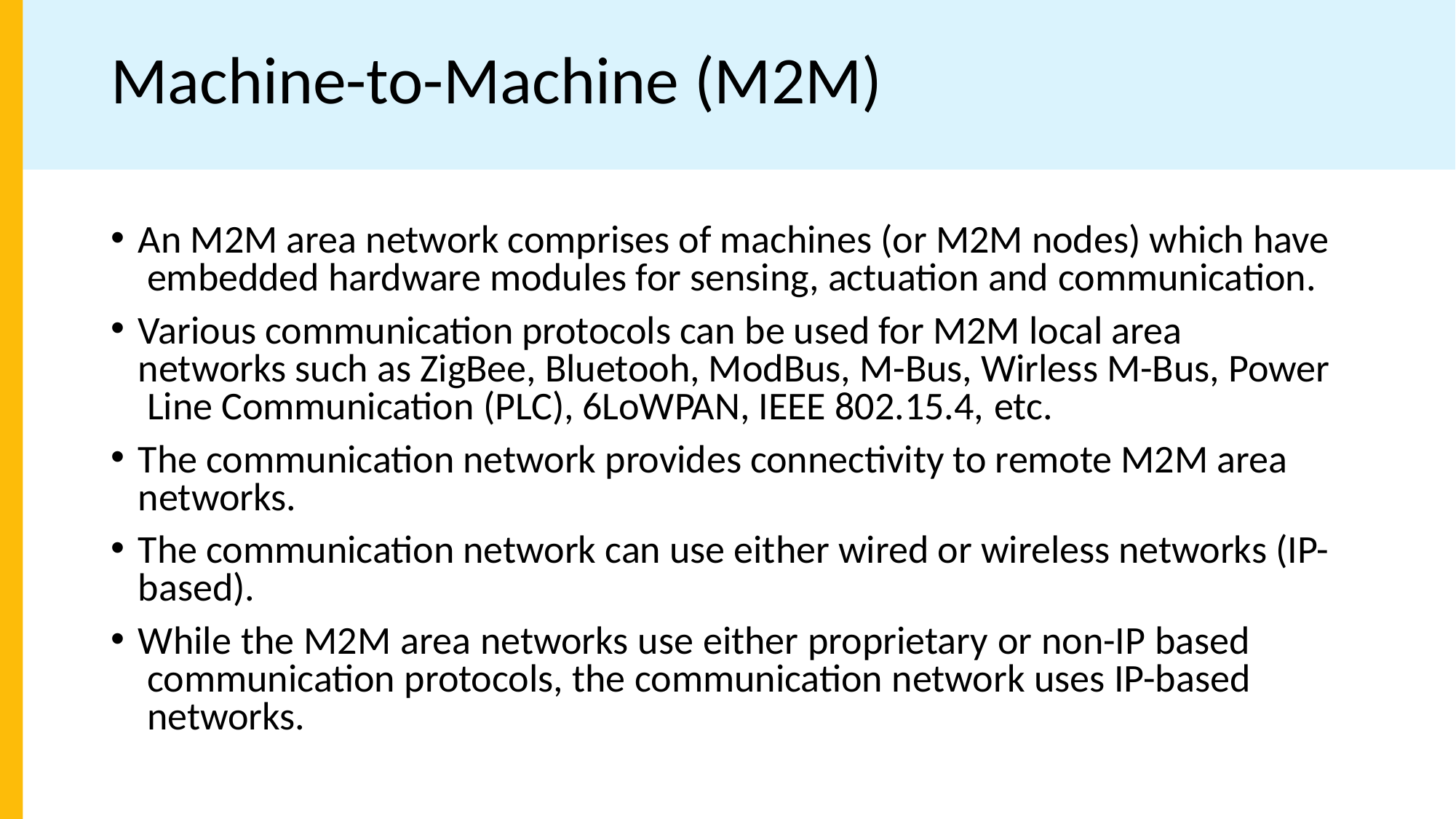

# Machine-to-Machine (M2M)
An M2M area network comprises of machines (or M2M nodes) which have  embedded hardware modules for sensing, actuation and communication.
Various communication protocols can be used for M2M local area  networks such as ZigBee, Bluetooh, ModBus, M-Bus, Wirless M-Bus, Power  Line Communication (PLC), 6LoWPAN, IEEE 802.15.4, etc.
The communication network provides connectivity to remote M2M area  networks.
The communication network can use either wired or wireless networks (IP-  based).
While the M2M area networks use either proprietary or non-IP based  communication protocols, the communication network uses IP-based  networks.